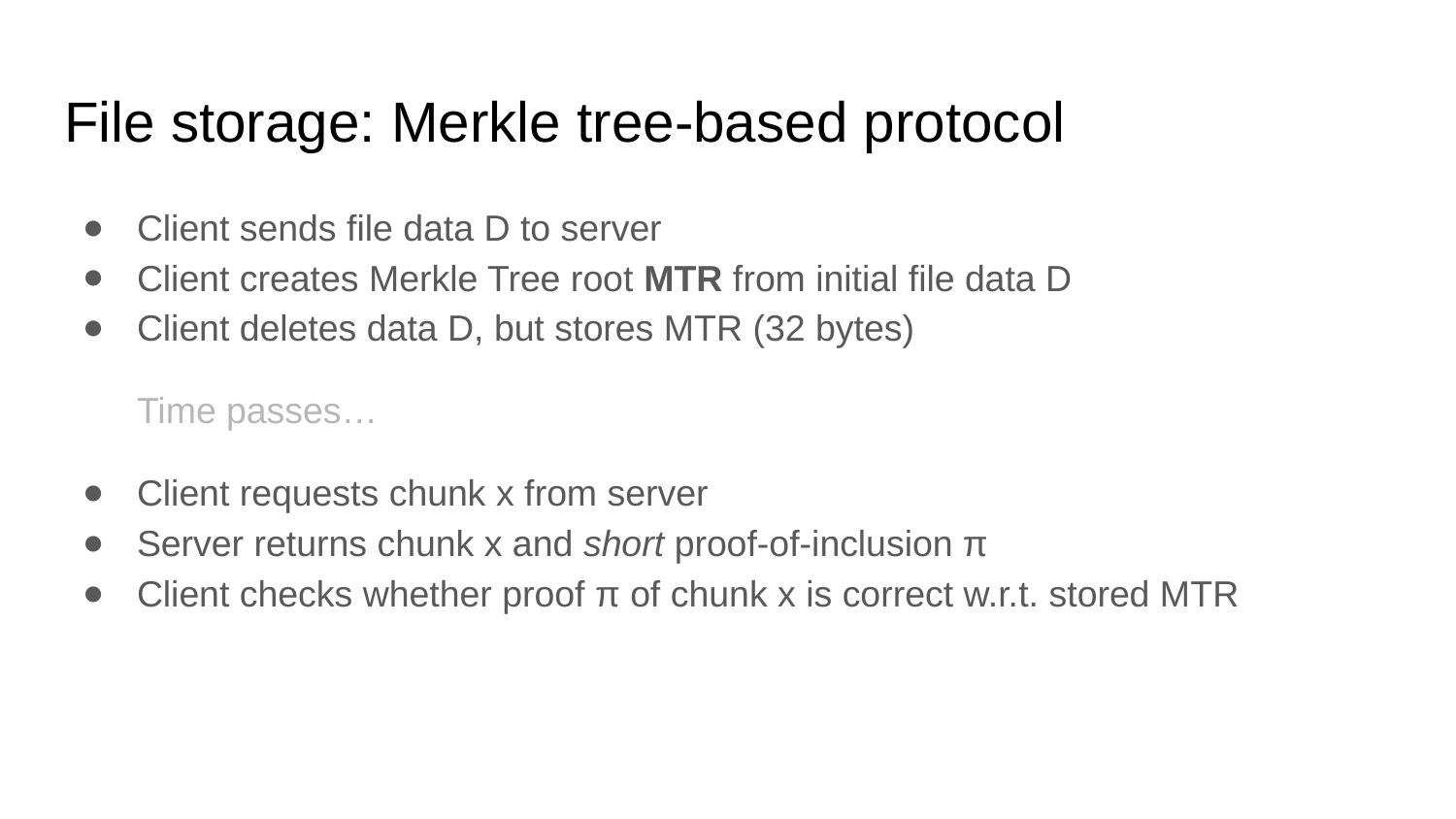

# File storage: Merkle tree-based protocol

Client sends file data D to server
Client creates Merkle Tree root MTR from initial file data D
Client deletes data D, but stores MTR (32 bytes)
Time passes…
Client requests chunk x from server
Server returns chunk x and short proof-of-inclusion π
Client checks whether proof π of chunk x is correct w.r.t. stored MTR